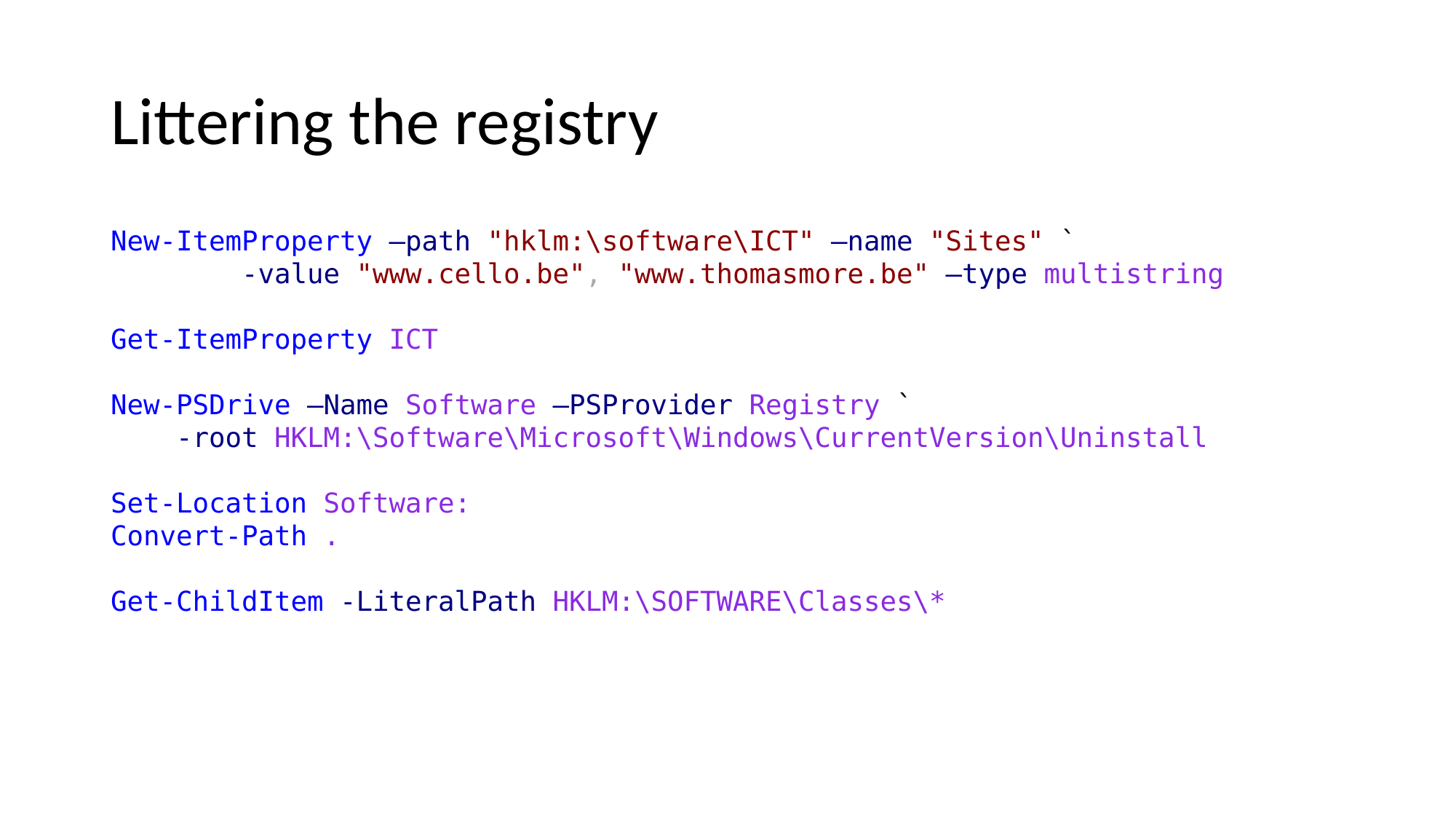

# Littering the registry
New-ItemProperty –path "hklm:\software\ICT" –name "Sites" `
        -value "www.cello.be", "www.thomasmore.be" –type multistring

Get-ItemProperty ICT

New-PSDrive –Name Software –PSProvider Registry `
    -root HKLM:\Software\Microsoft\Windows\CurrentVersion\Uninstall

Set-Location Software:
Convert-Path .

Get-ChildItem -LiteralPath HKLM:\SOFTWARE\Classes\*